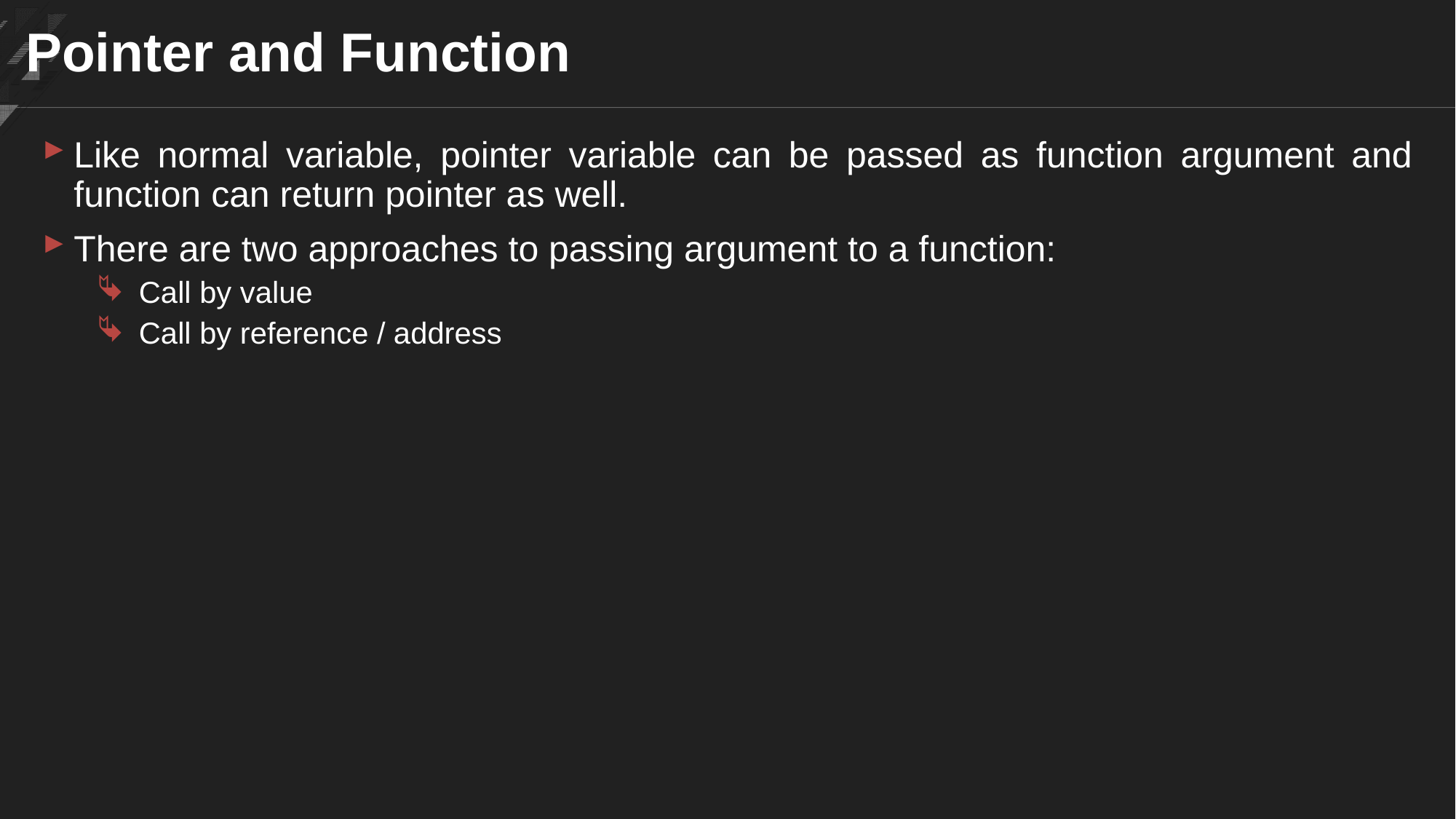

# Pointer and Function
Like normal variable, pointer variable can be passed as function argument and function can return pointer as well.
There are two approaches to passing argument to a function:
Call by value
Call by reference / address